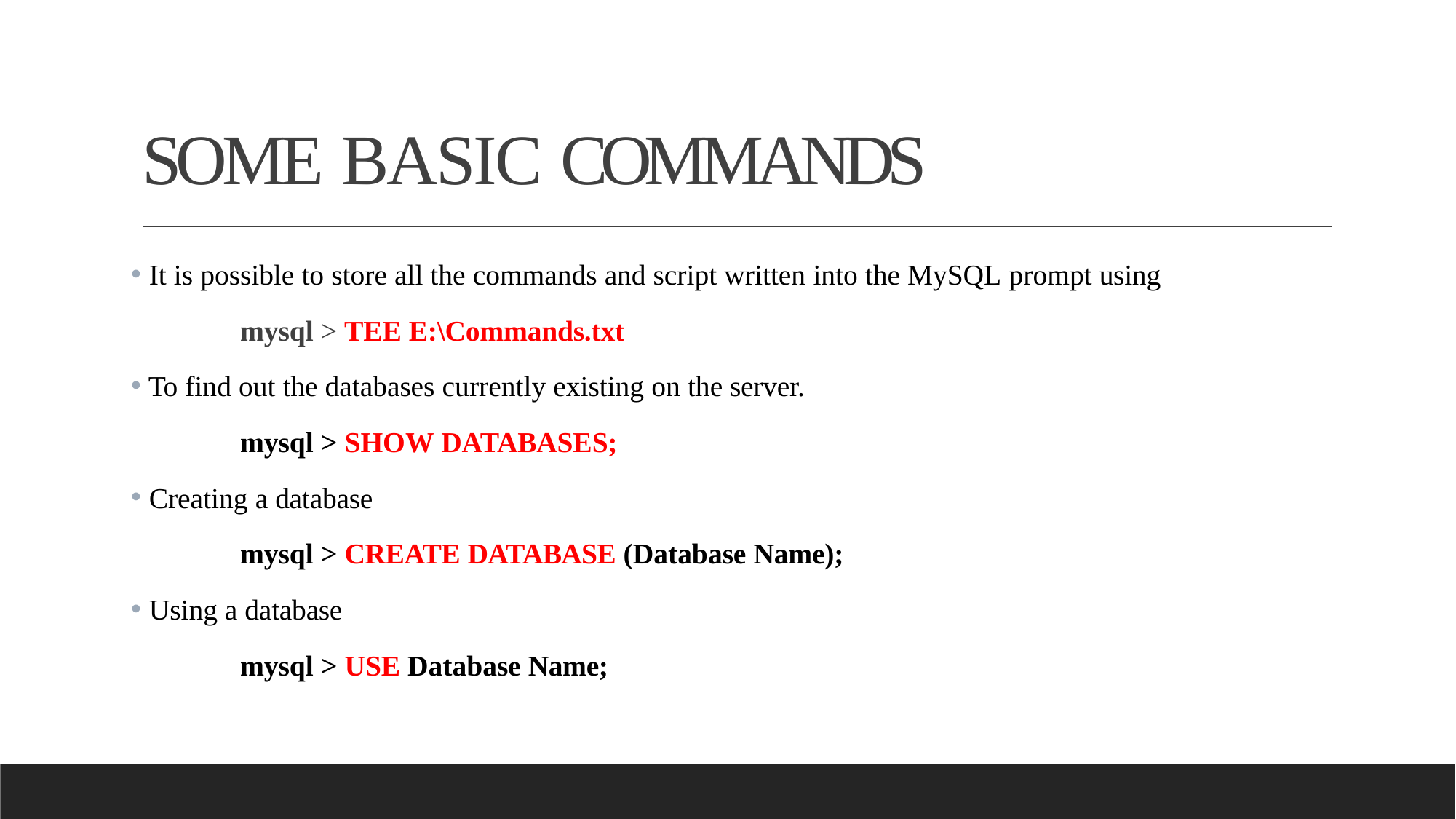

# SOME BASIC COMMANDS
It is possible to store all the commands and script written into the MySQL prompt using
mysql > TEE E:\Commands.txt
To find out the databases currently existing on the server.
mysql > SHOW DATABASES;
Creating a database
mysql > CREATE DATABASE (Database Name);
Using a database
mysql > USE Database Name;